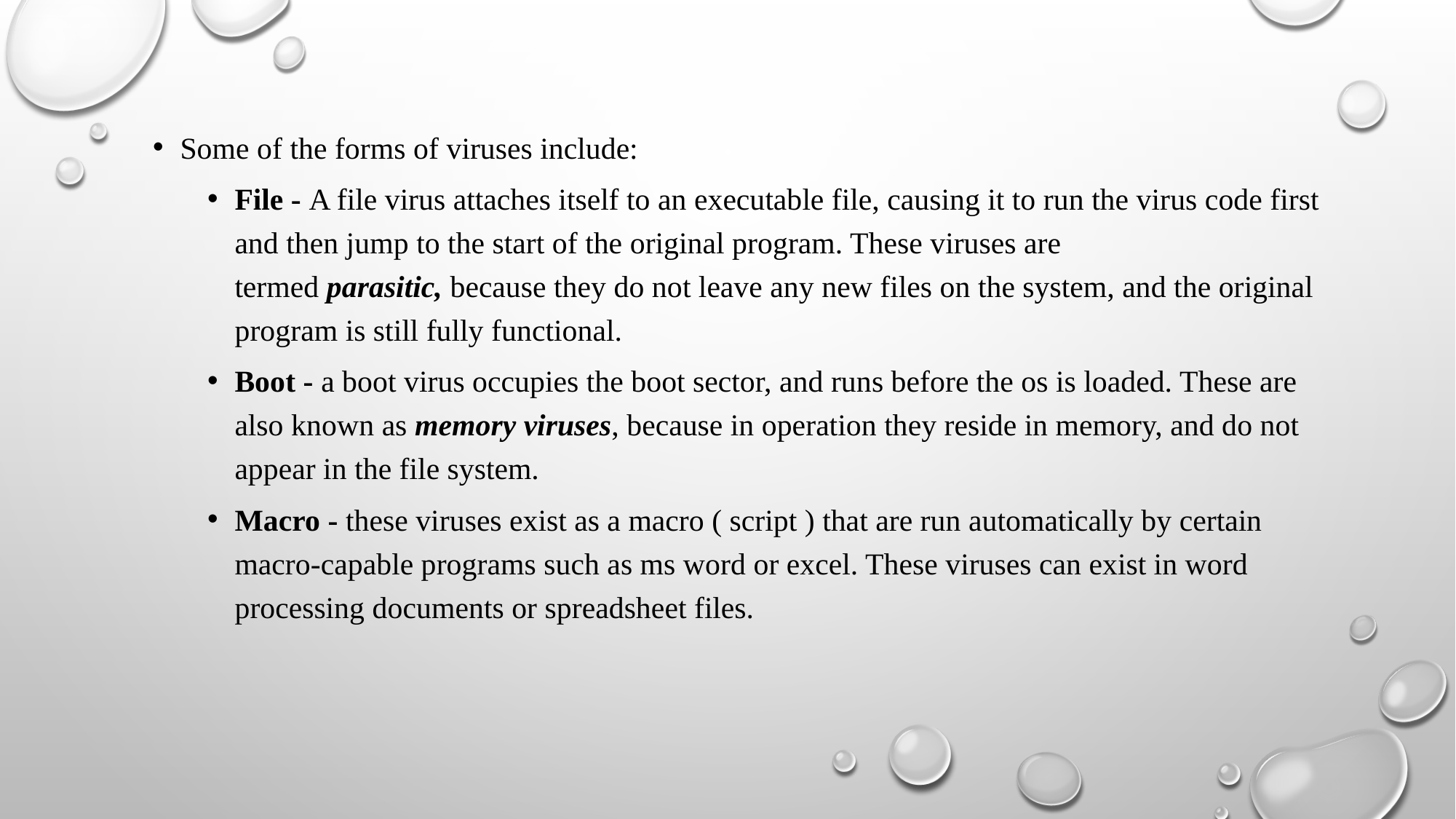

Some of the forms of viruses include:
File - A file virus attaches itself to an executable file, causing it to run the virus code first and then jump to the start of the original program. These viruses are termed parasitic, because they do not leave any new files on the system, and the original program is still fully functional.
Boot - a boot virus occupies the boot sector, and runs before the os is loaded. These are also known as memory viruses, because in operation they reside in memory, and do not appear in the file system.
Macro - these viruses exist as a macro ( script ) that are run automatically by certain macro-capable programs such as ms word or excel. These viruses can exist in word processing documents or spreadsheet files.